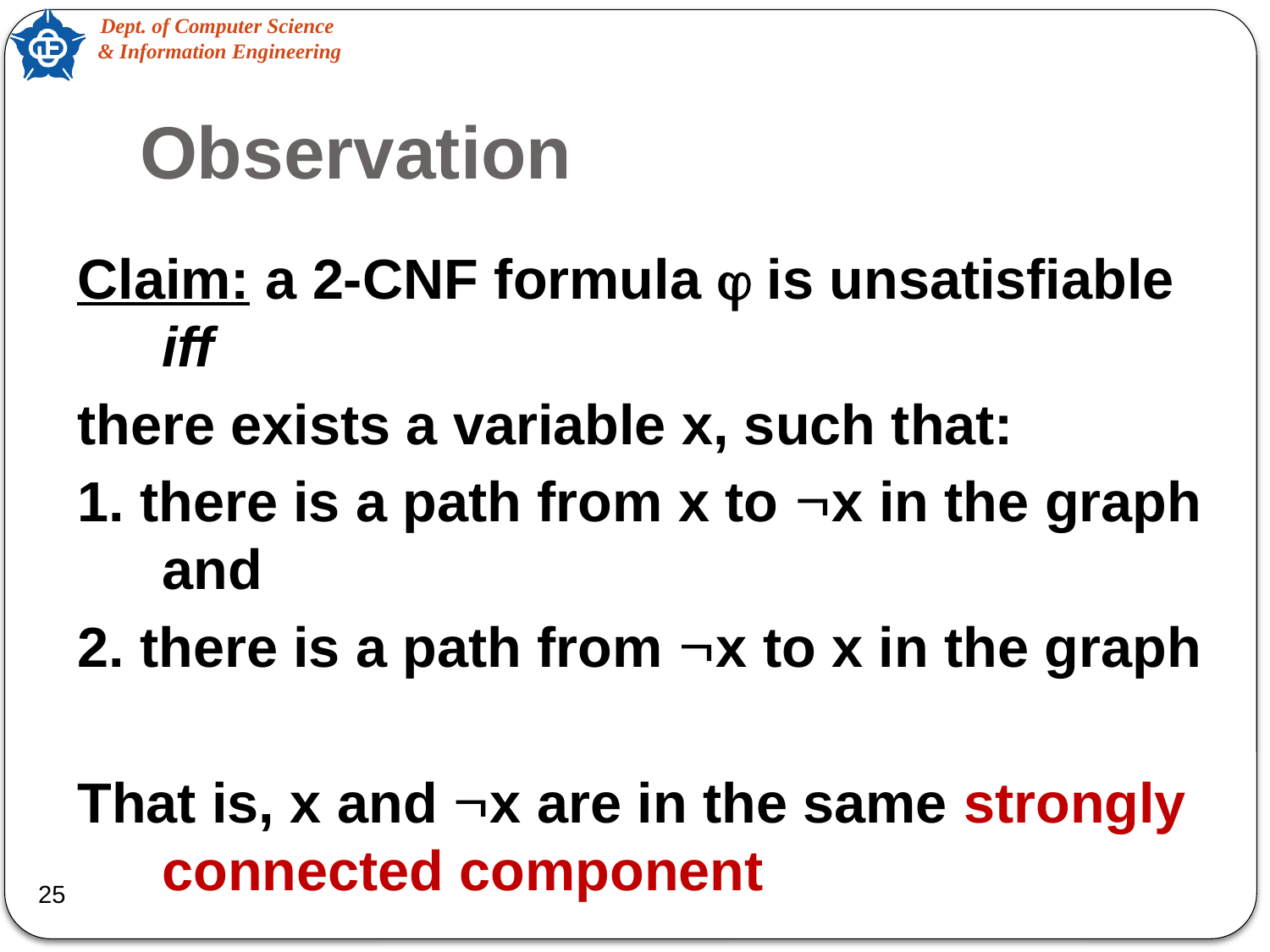

# Observation
Claim: a 2-CNF formula ϕ is unsatisfiable iff
there exists a variable x, such that:
1. there is a path from x to ¬x in the graph and
2. there is a path from ¬x to x in the graph

That is, x and ¬x are in the same strongly connected component
25